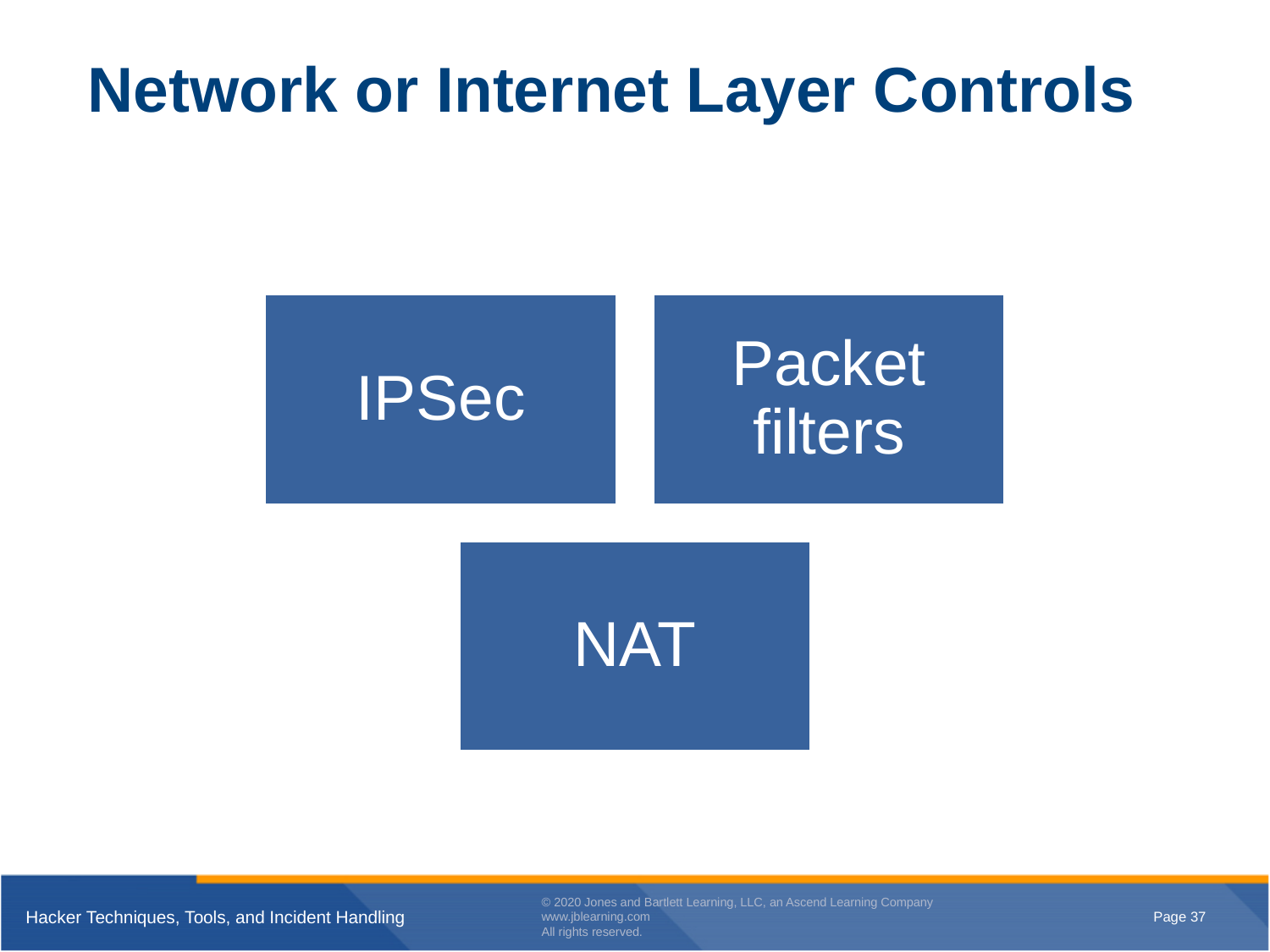

# Network or Internet Layer Controls
IPSec
Packet filters
NAT